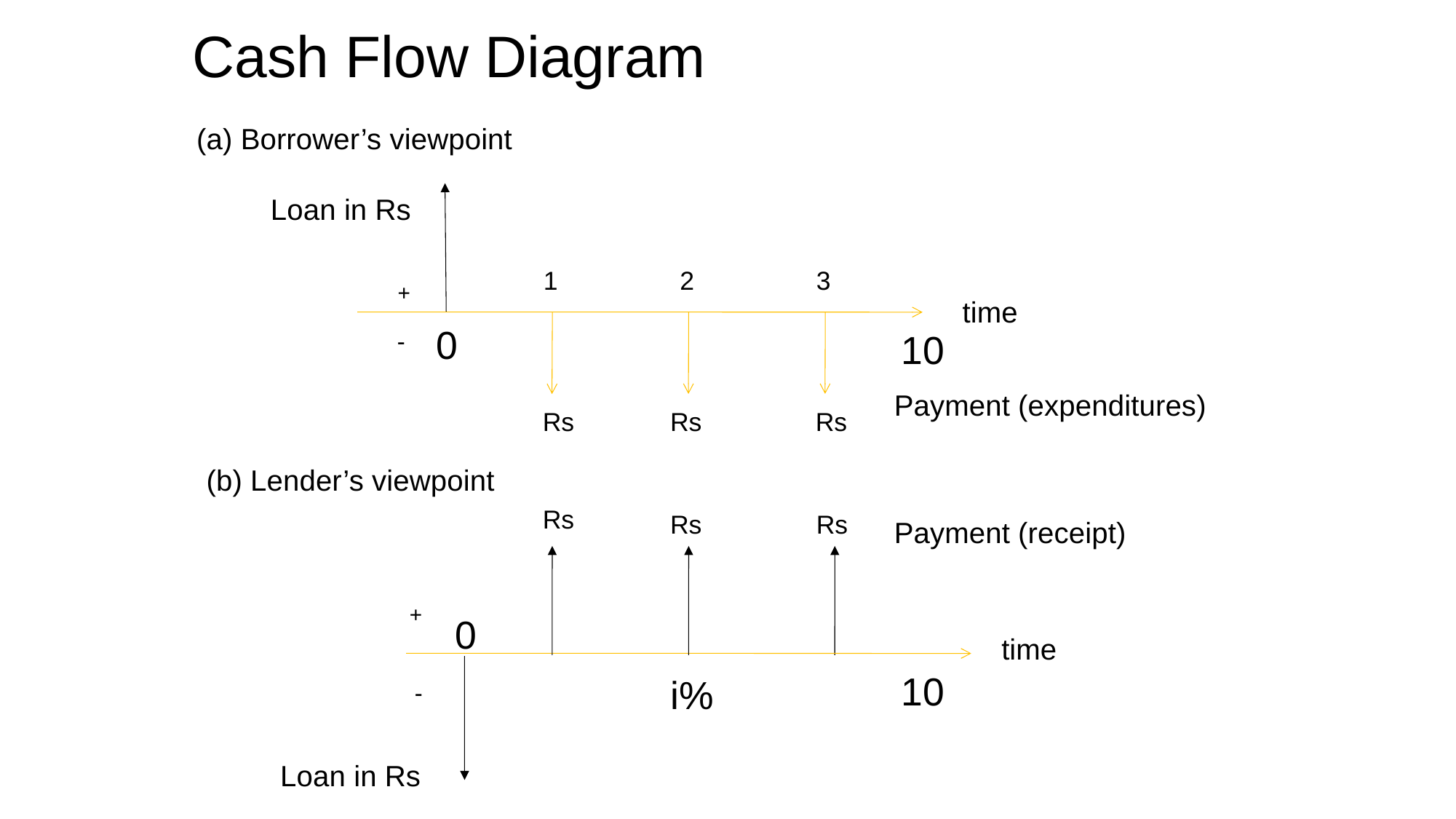

# Cash Flow Diagram
(a) Borrower’s viewpoint

Loan in Rs
1
2
3
+
time
0
10
-
Payment (expenditures)
Rs
Rs
Rs
(b) Lender’s viewpoint
Rs
Rs
Rs
Payment (receipt)

+
0
time

10
i%
-
Loan in Rs